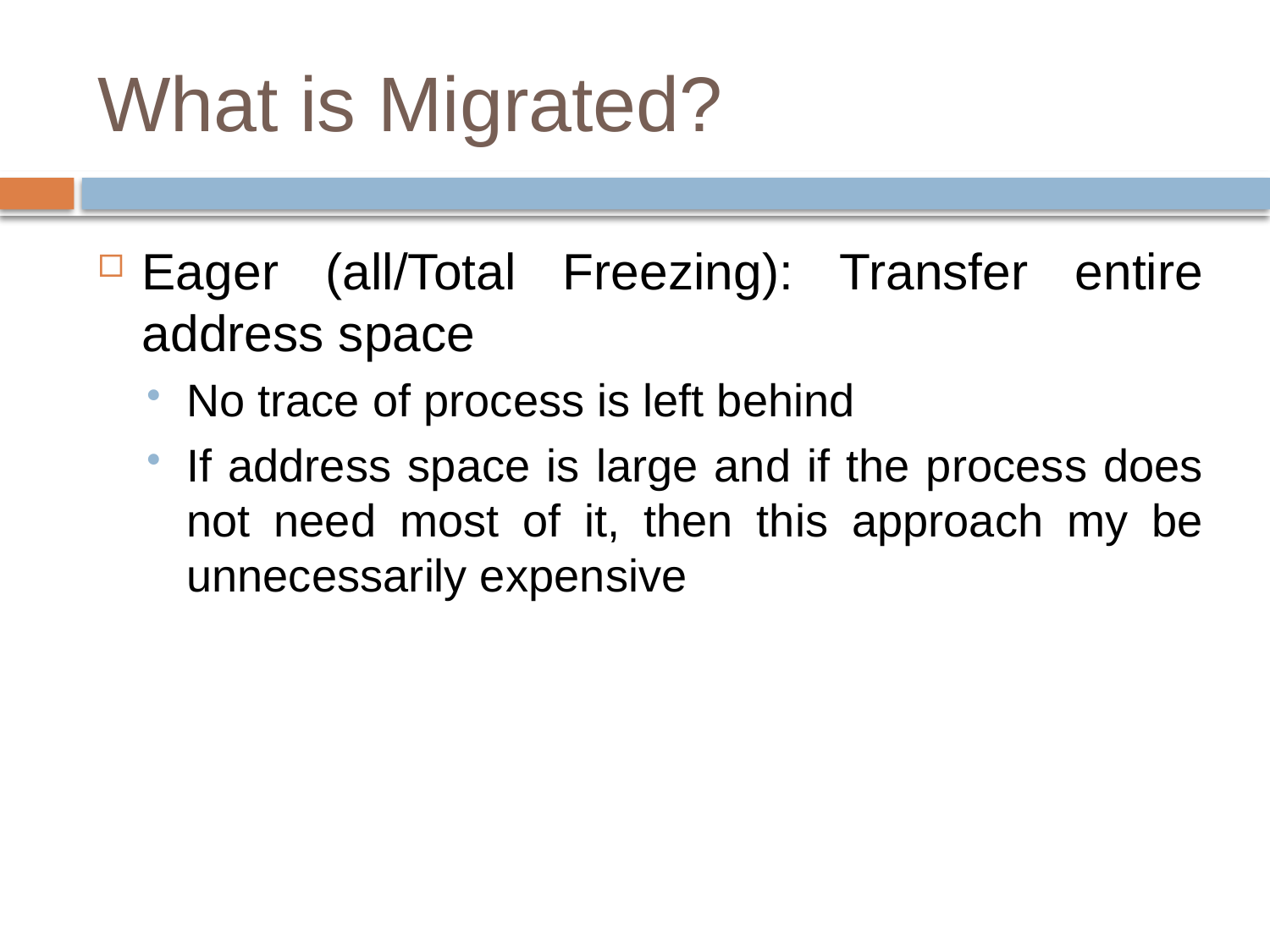

# What is Migrated?
Eager (all/Total Freezing): Transfer entire address space
No trace of process is left behind
If address space is large and if the process does not need most of it, then this approach my be unnecessarily expensive